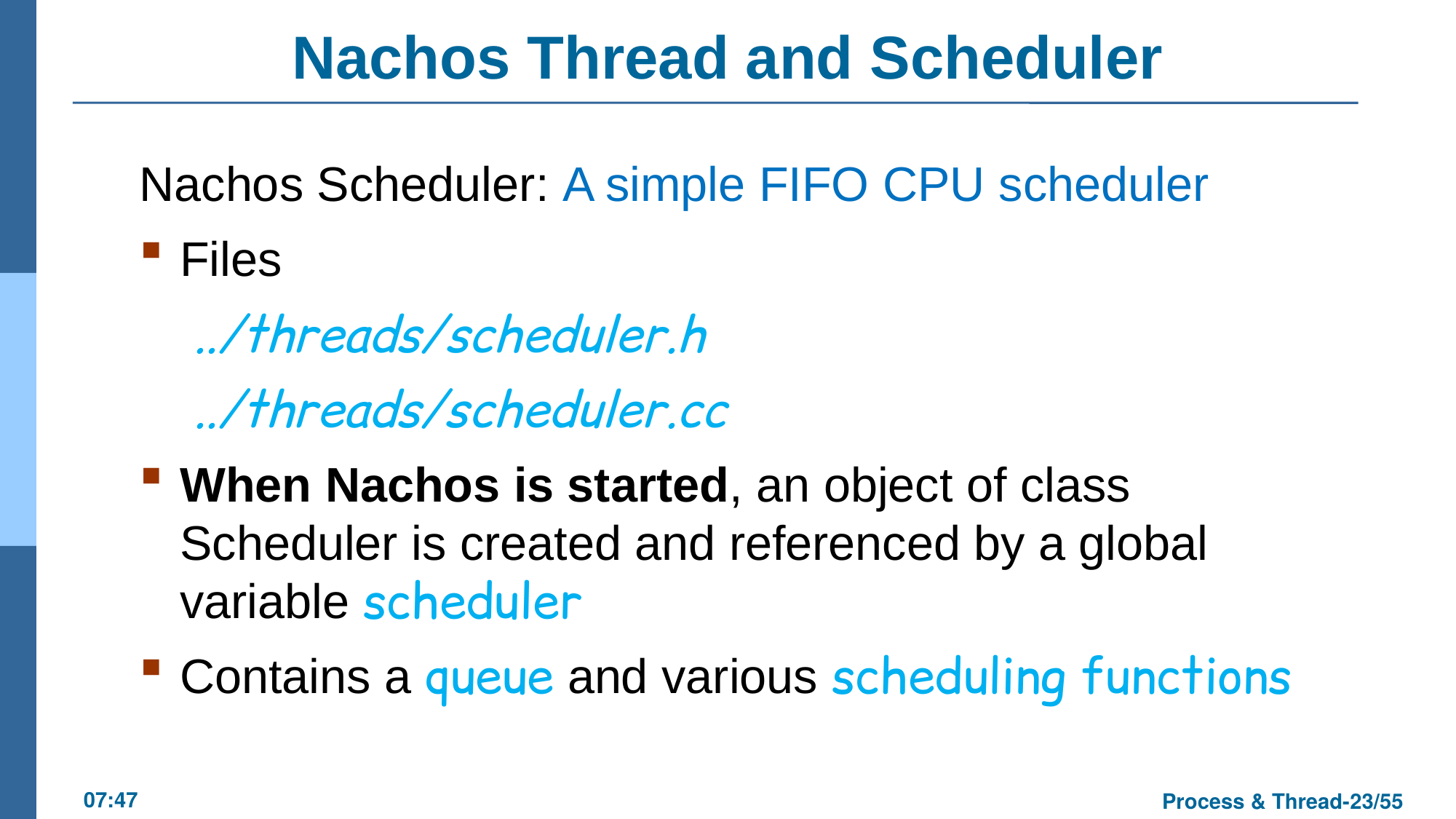

# Nachos Thread and Scheduler
Nachos Scheduler: A simple FIFO CPU scheduler
Files
../threads/scheduler.h
../threads/scheduler.cc
When Nachos is started, an object of class Scheduler is created and referenced by a global variable scheduler
Contains a queue and various scheduling functions